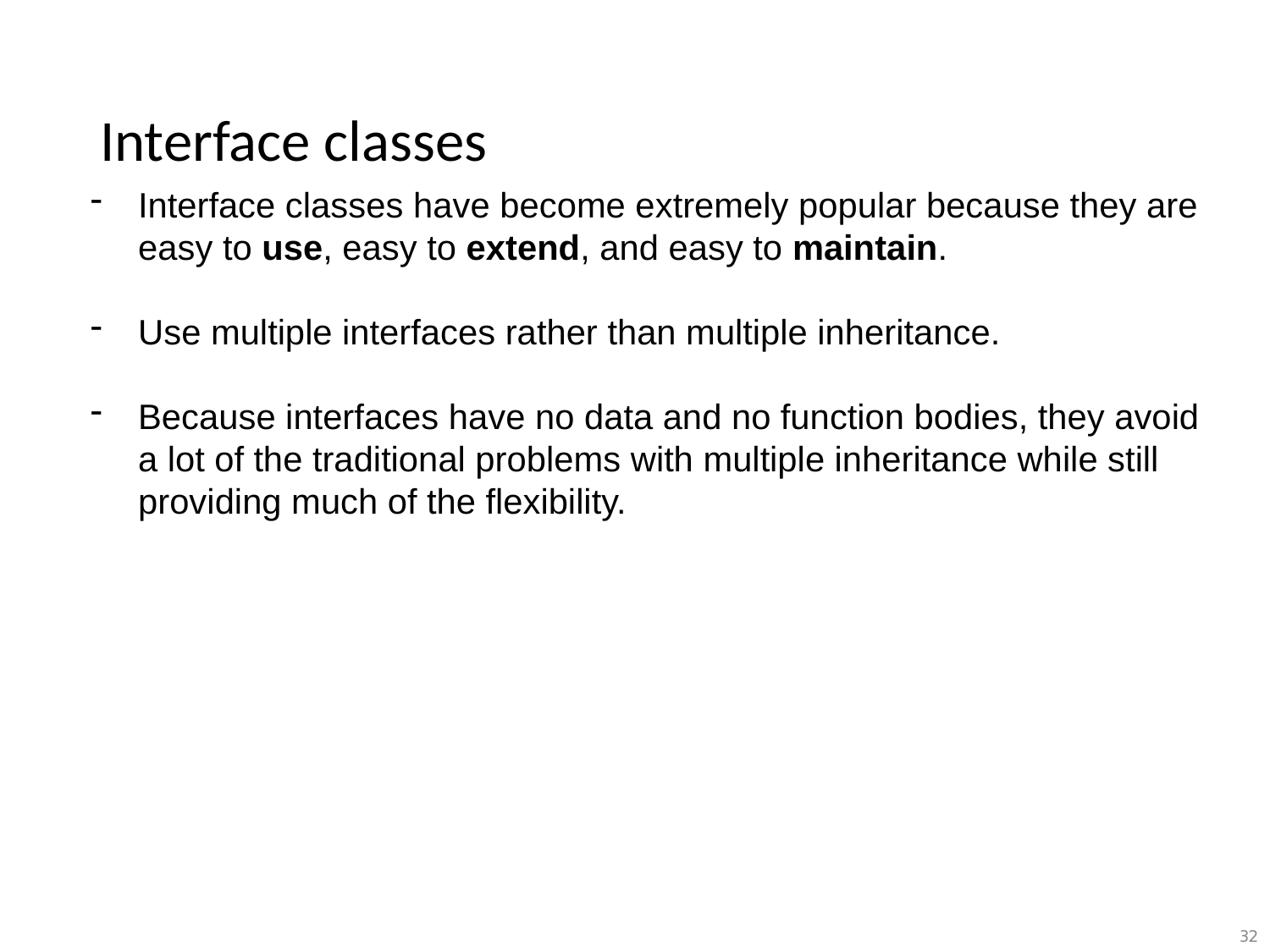

# Interface classes
Interface classes have become extremely popular because they are easy to use, easy to extend, and easy to maintain.

Use multiple interfaces rather than multiple inheritance.

Because interfaces have no data and no function bodies, they avoid a lot of the traditional problems with multiple inheritance while still providing much of the flexibility.
 32